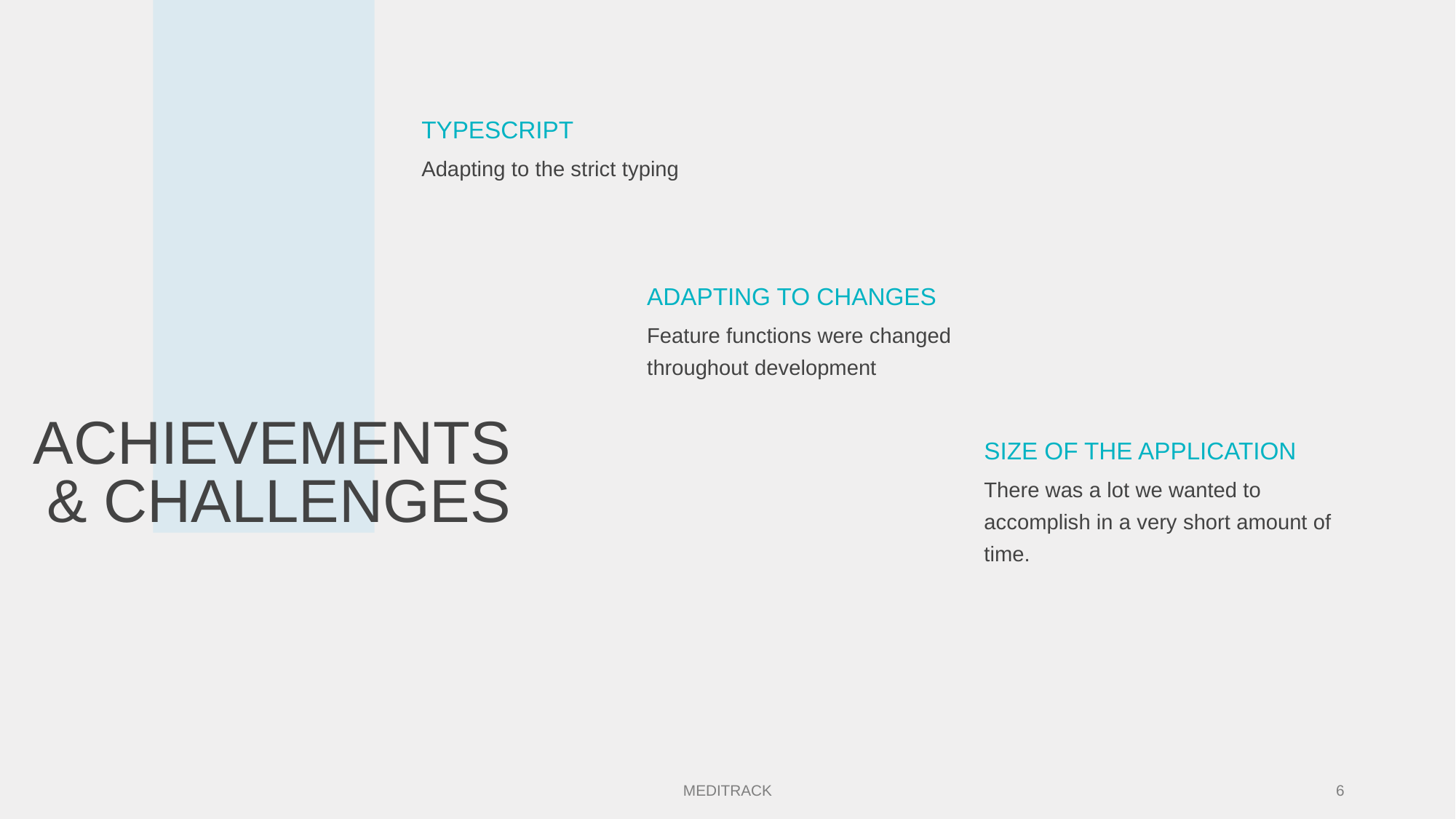

TYPESCRIPT
Adapting to the strict typing
ADAPTING TO CHANGES
Feature functions were changed throughout development
SIZE OF THE APPLICATION
# ACHIEVEMENTS & CHALLENGES
There was a lot we wanted to accomplish in a very short amount of time.
MEDITRACK
6